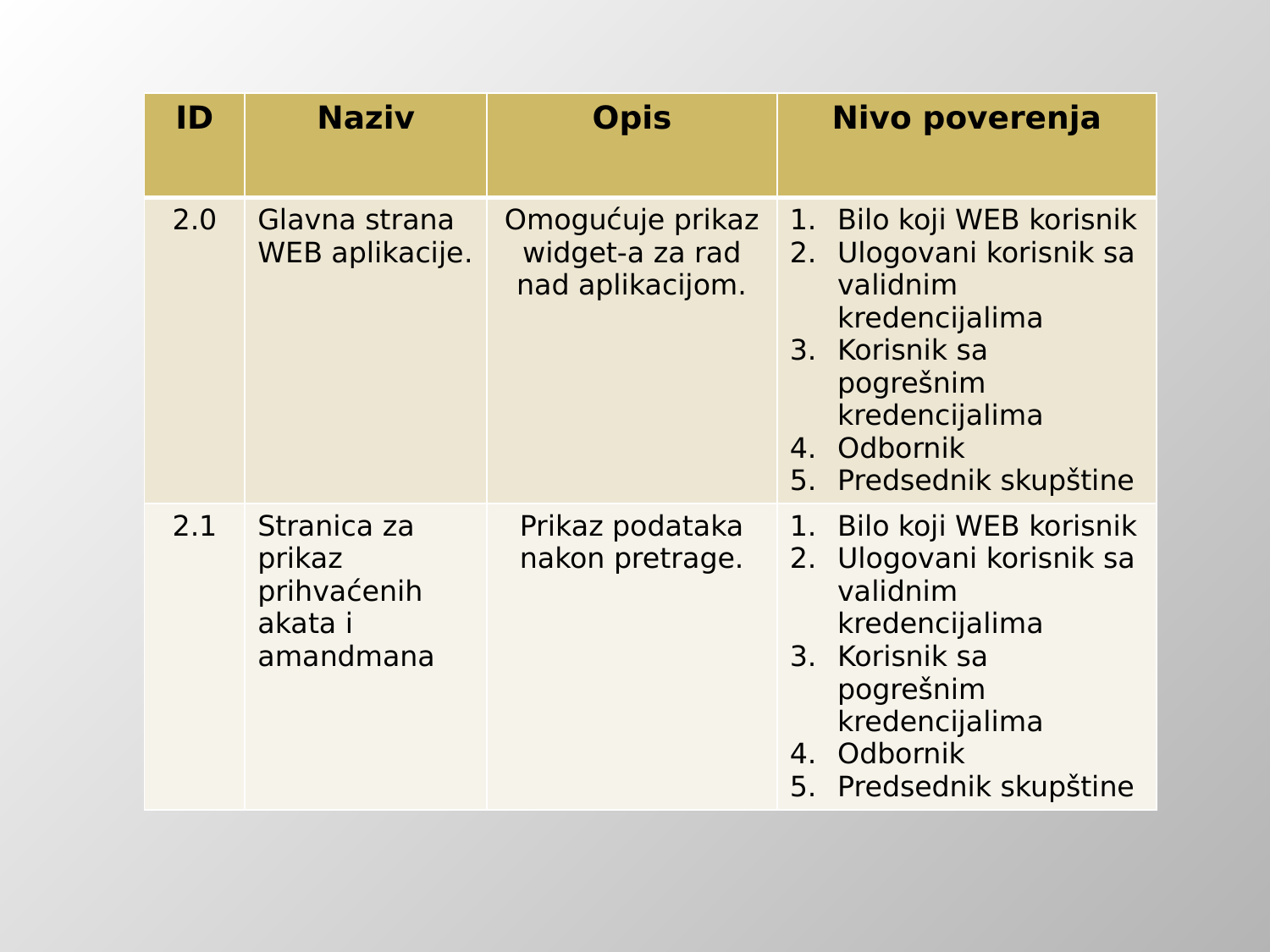

| ID | Naziv | Opis | Nivo poverenja |
| --- | --- | --- | --- |
| 2.0 | Glavna strana WEB aplikacije. | Omogućuje prikaz widget-a za rad nad aplikacijom. | Bilo koji WEB korisnik Ulogovani korisnik sa validnim kredencijalima Korisnik sa pogrešnim kredencijalima Odbornik Predsednik skupštine |
| 2.1 | Stranica za prikaz prihvaćenih akata i amandmana | Prikaz podataka nakon pretrage. | Bilo koji WEB korisnik Ulogovani korisnik sa validnim kredencijalima Korisnik sa pogrešnim kredencijalima Odbornik Predsednik skupštine |